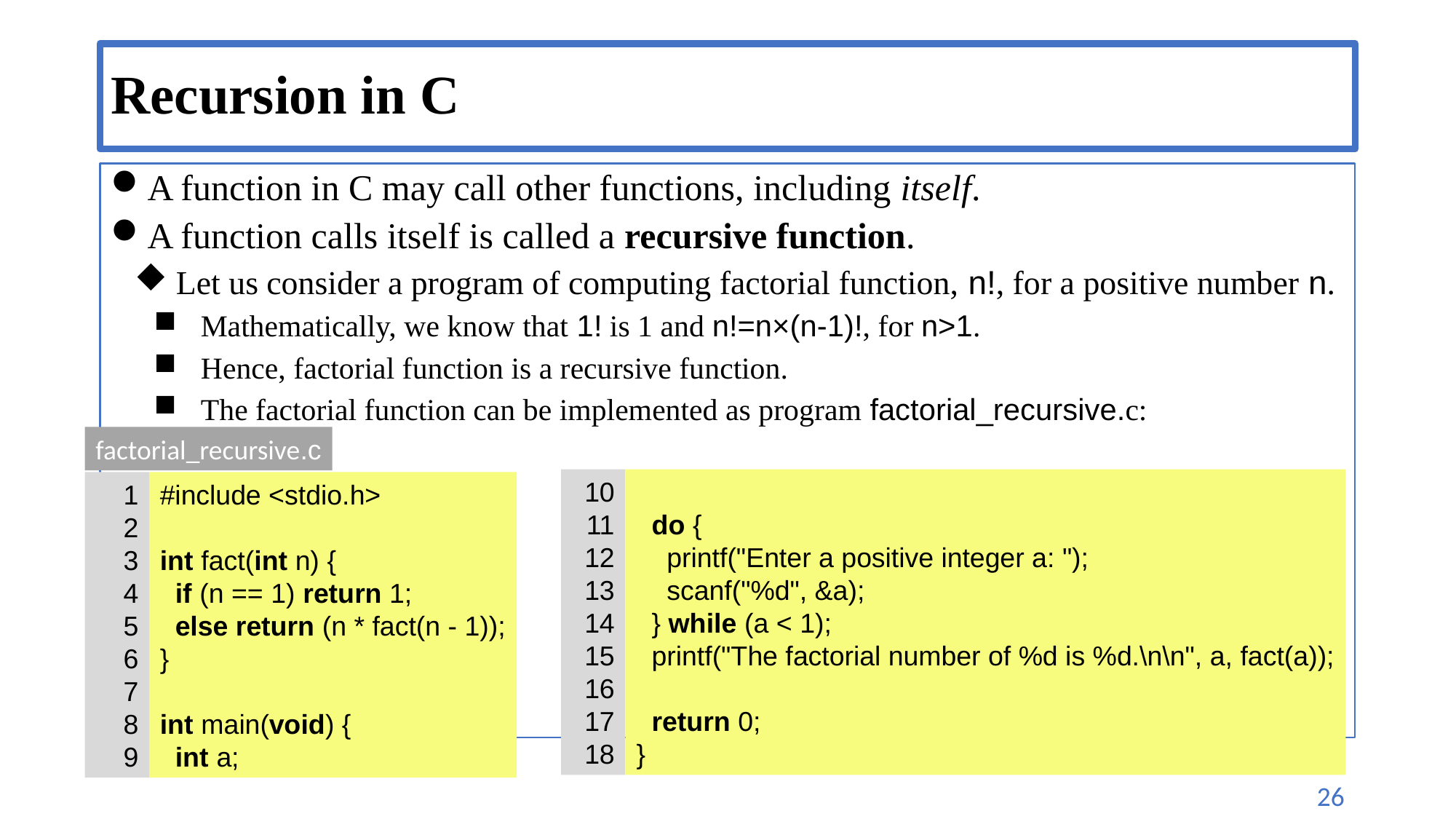

# Recursion in C
A function in C may call other functions, including itself.
A function calls itself is called a recursive function.
Let us consider a program of computing factorial function, n!, for a positive number n.
Mathematically, we know that 1! is 1 and n!=n×(n-1)!, for n>1.
Hence, factorial function is a recursive function.
The factorial function can be implemented as program factorial_recursive.c:
factorial_recursive.c
1
2
3
4
5
6
7
8
9
#include <stdio.h>

int fact(int n) {
  if (n == 1) return 1;
  else return (n * fact(n - 1));
}

int main(void) {
  int a;
10
11
12
13
14
15
16
17
18

  do {
    printf("Enter a positive integer a: ");
    scanf("%d", &a);
  } while (a < 1);
  printf("The factorial number of %d is %d.\n\n", a, fact(a));

  return 0;
}